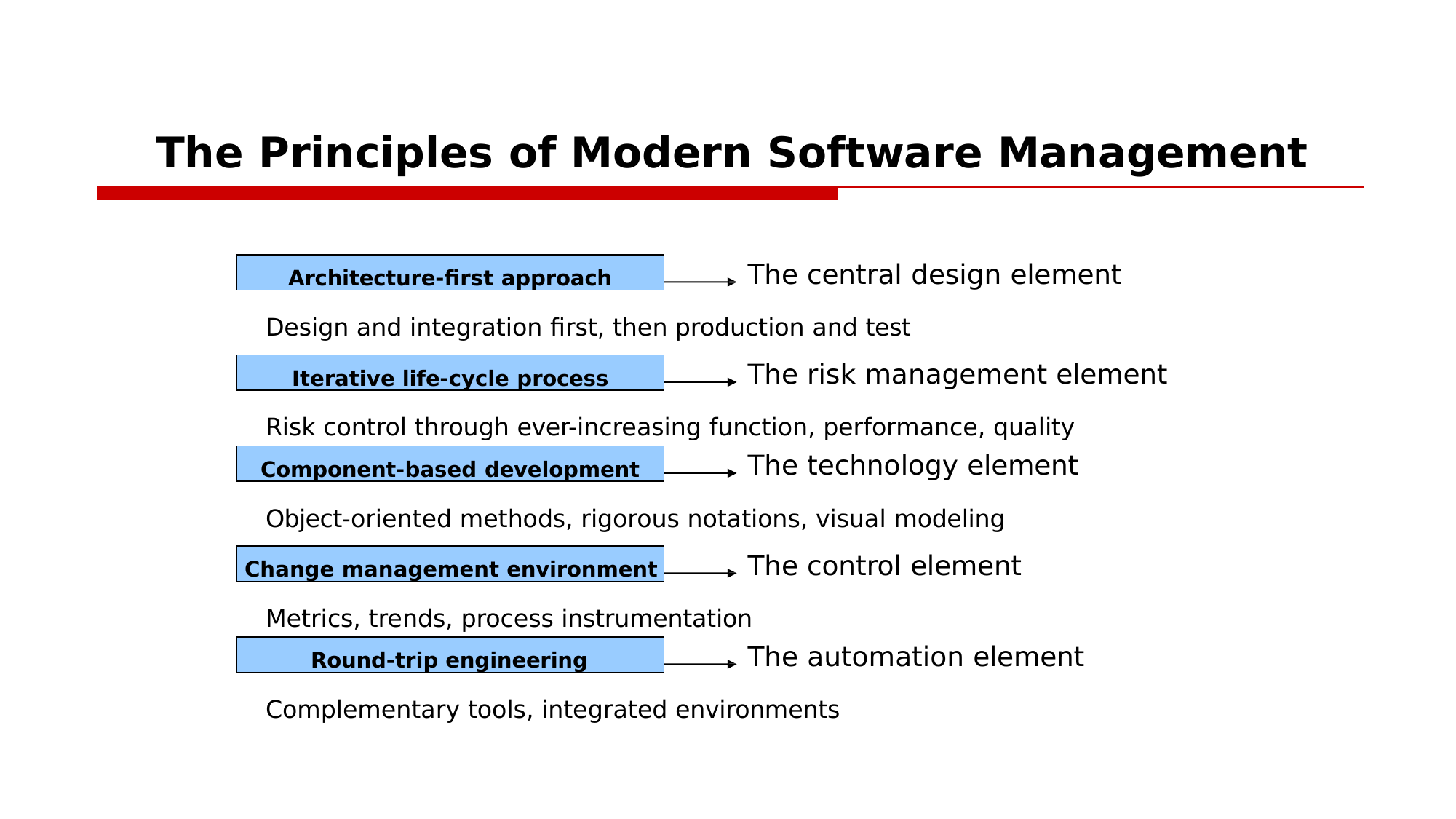

# The Principles of Modern Software Management
Architecture-first approach
The central design element

Design and integration first, then production and test
Iterative life-cycle process
The risk management element

Risk control through ever-increasing function, performance, quality
Component-based development
The technology element

Object-oriented methods, rigorous notations, visual modeling
Change management environment
The control element

Metrics, trends, process instrumentation
Round-trip engineering
The automation element

Complementary tools, integrated environments